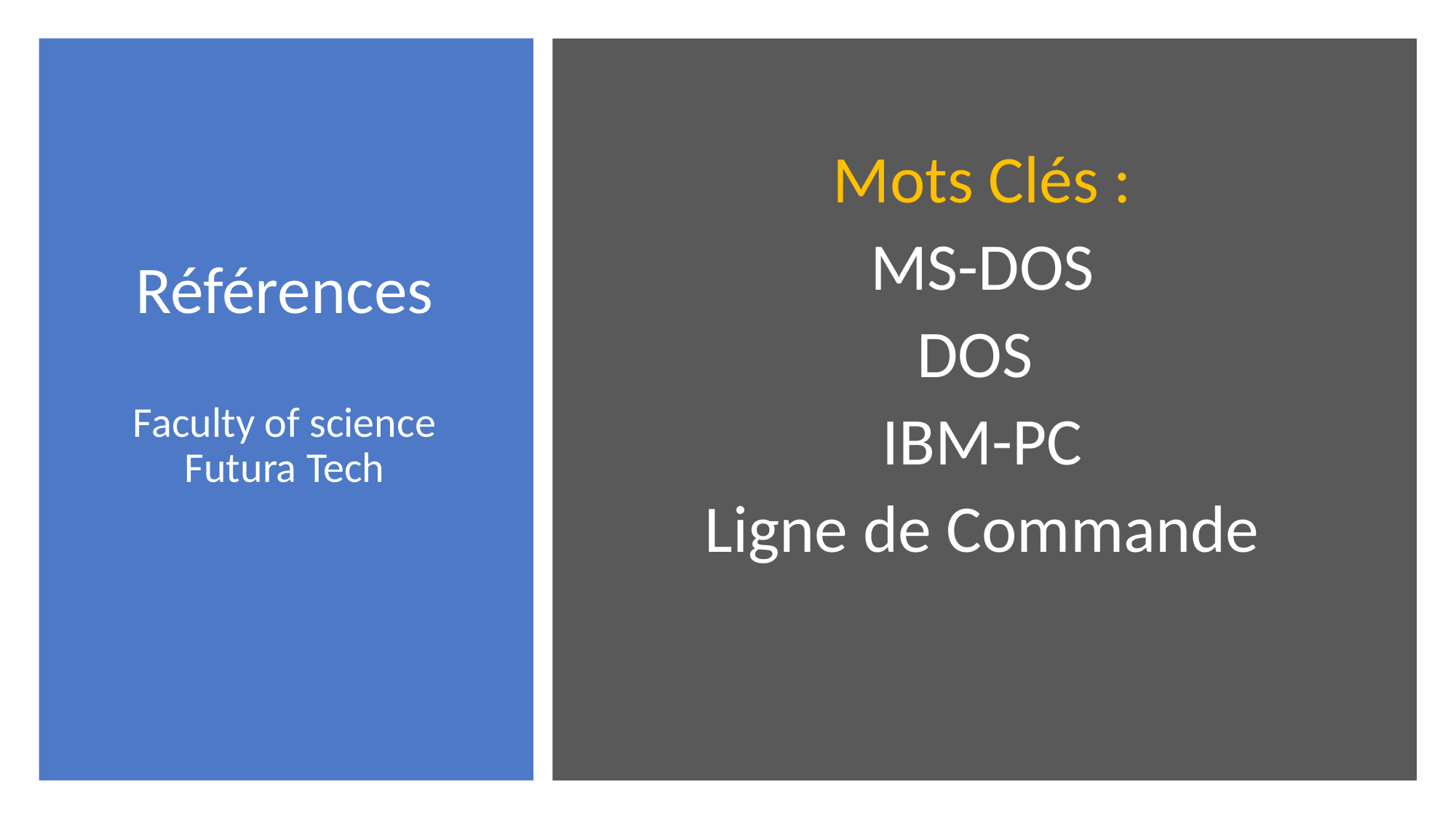

# Références Faculty of science Futura Tech
Mots Clés :
MS-DOS
DOS
IBM-PC
Ligne de Commande